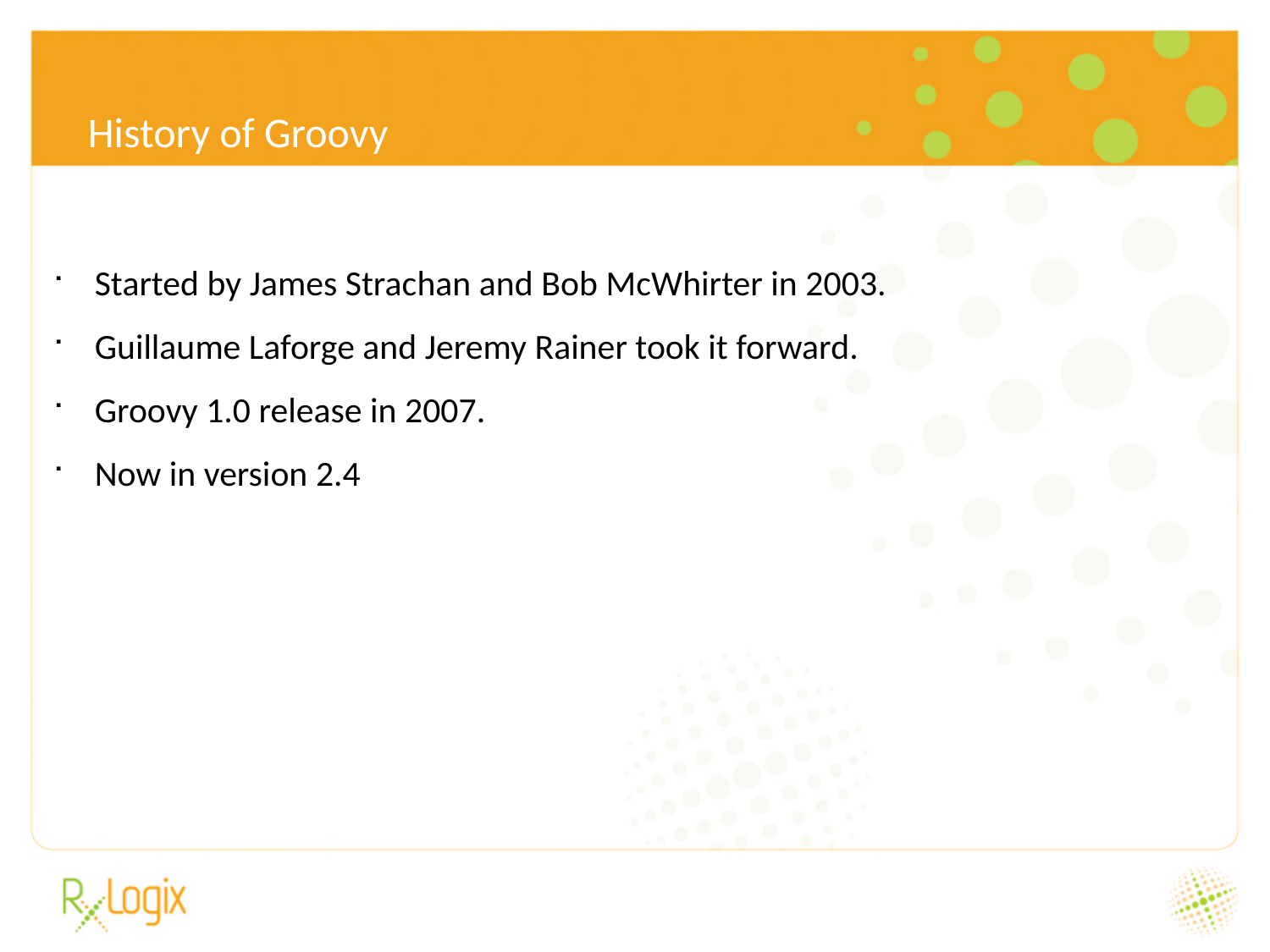

6/24/16
History of Groovy
Started by James Strachan and Bob McWhirter in 2003.
Guillaume Laforge and Jeremy Rainer took it forward.
Groovy 1.0 release in 2007.
Now in version 2.4